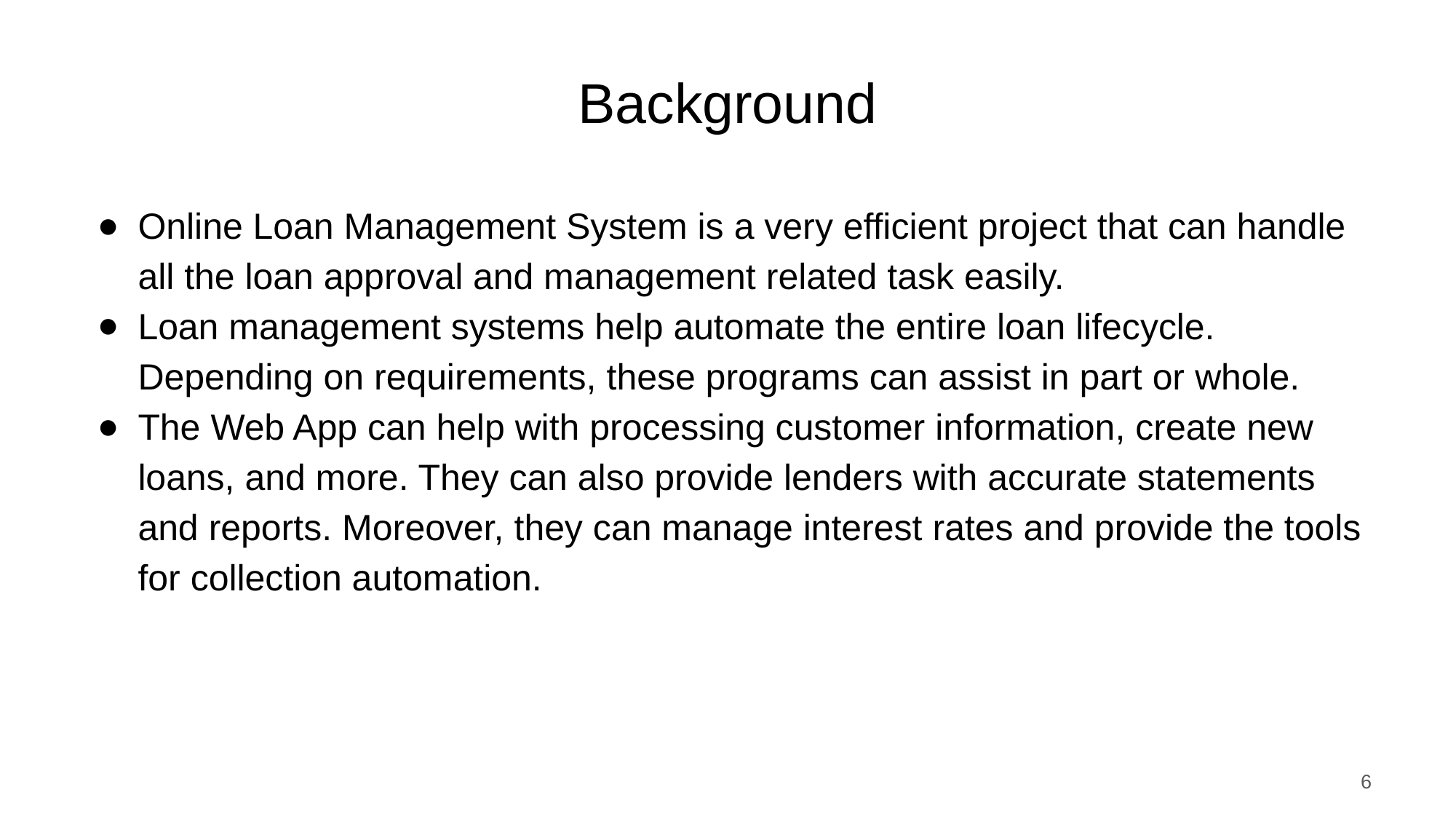

Background
Online Loan Management System is a very efficient project that can handle all the loan approval and management related task easily.
Loan management systems help automate the entire loan lifecycle. Depending on requirements, these programs can assist in part or whole.
The Web App can help with processing customer information, create new loans, and more. They can also provide lenders with accurate statements and reports. Moreover, they can manage interest rates and provide the tools for collection automation.

6